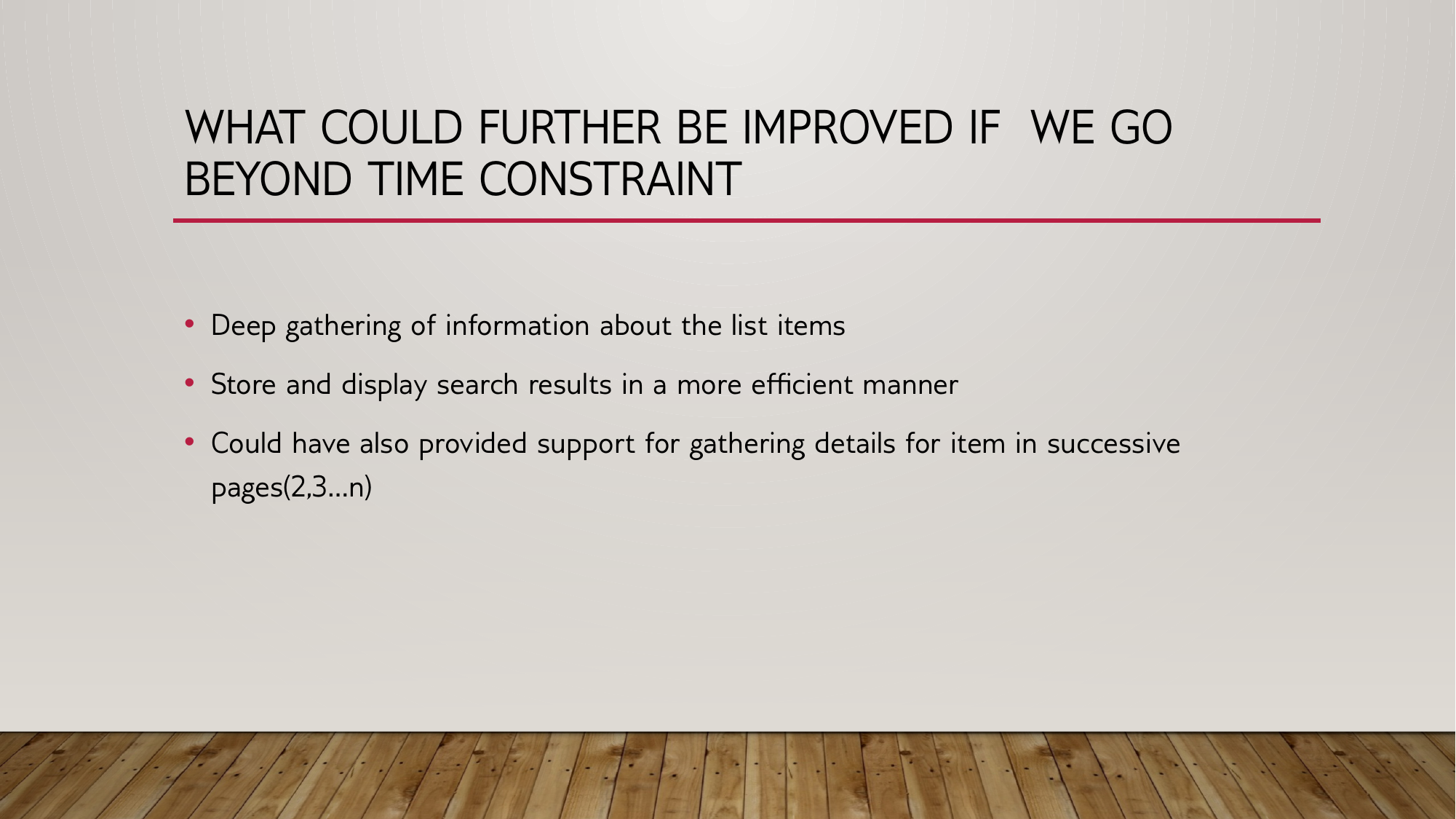

# WHAT COULD FURTHER BE IMPROVED if  we go beyond time constraint

Deep gathering of information about the list items
Store and display search results in a more efficient manner
Could have also provided support for gathering details for item in successive pages(2,3…n)